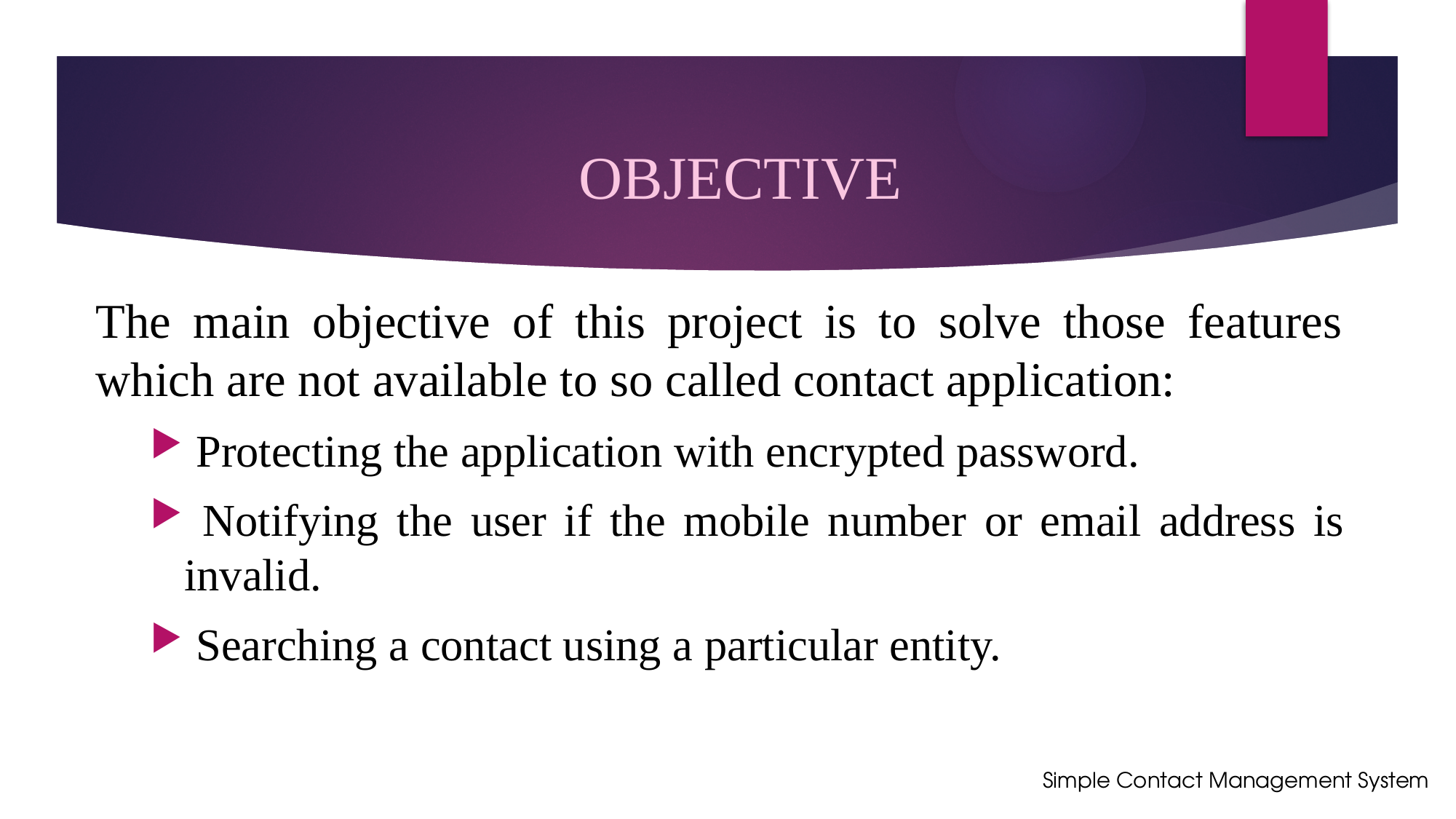

# OBJECTIVE
The main objective of this project is to solve those features which are not available to so called contact application:
 Protecting the application with encrypted password.
 Notifying the user if the mobile number or email address is invalid.
 Searching a contact using a particular entity.

Simple Contact Management System